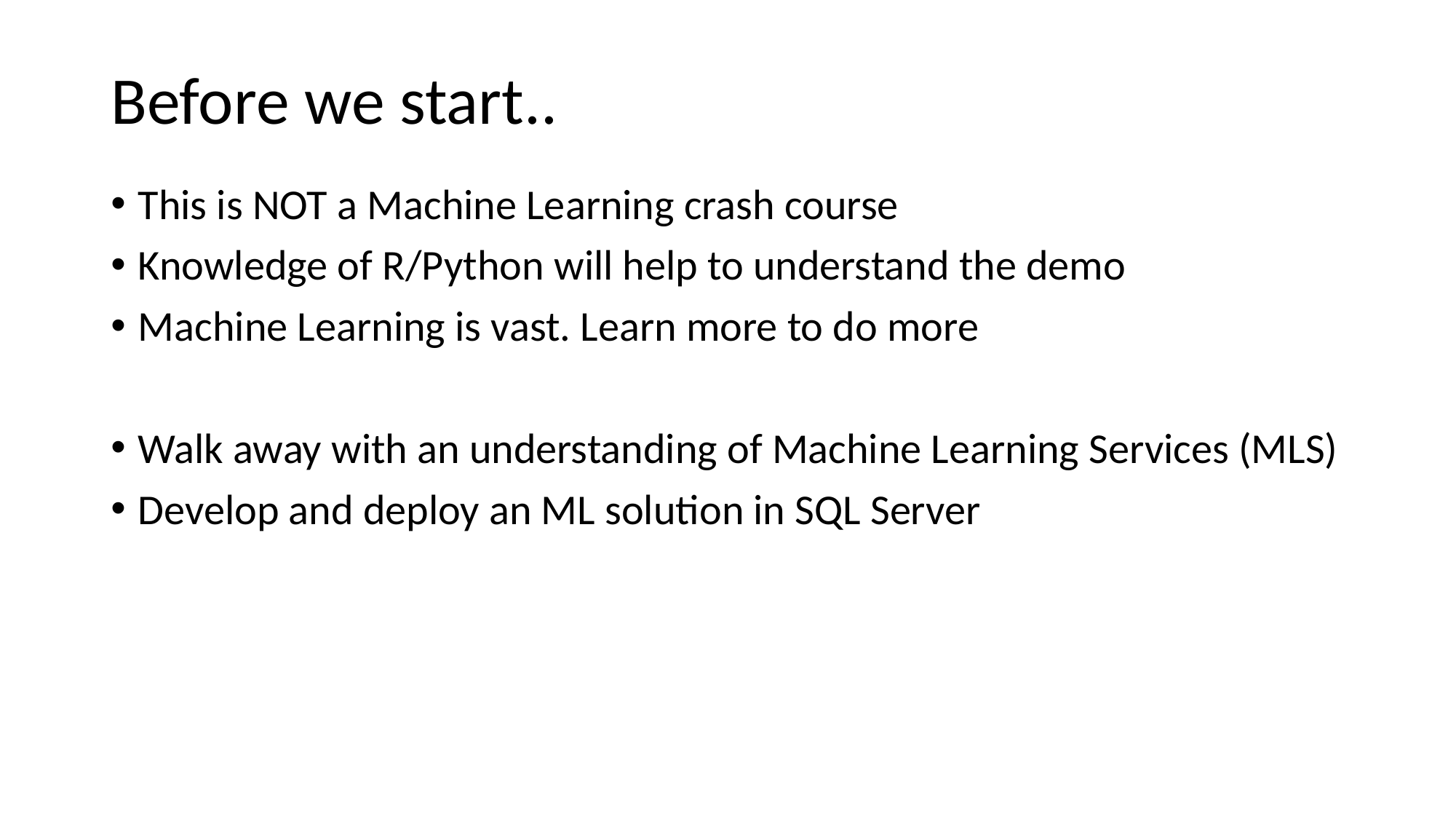

# Before we start..
This is NOT a Machine Learning crash course
Knowledge of R/Python will help to understand the demo
Machine Learning is vast. Learn more to do more

Walk away with an understanding of Machine Learning Services (MLS)
Develop and deploy an ML solution in SQL Server